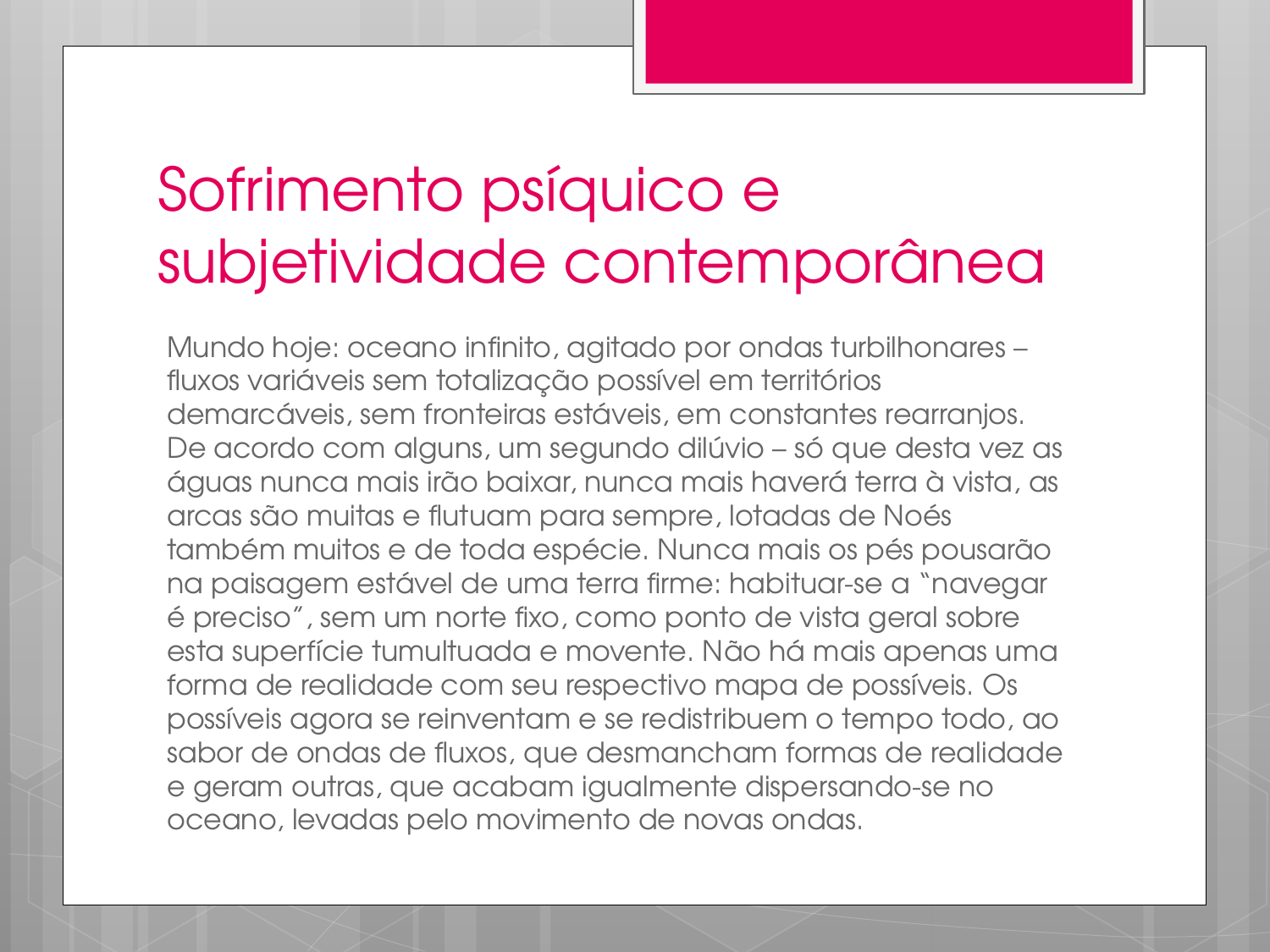

# Sofrimento psíquico e subjetividade contemporânea
Mundo hoje: oceano infinito, agitado por ondas turbilhonares – fluxos variáveis sem totalização possível em territórios demarcáveis, sem fronteiras estáveis, em constantes rearranjos. De acordo com alguns, um segundo dilúvio – só que desta vez as águas nunca mais irão baixar, nunca mais haverá terra à vista, as arcas são muitas e flutuam para sempre, lotadas de Noés também muitos e de toda espécie. Nunca mais os pés pousarão na paisagem estável de uma terra firme: habituar-se a “navegar é preciso”, sem um norte fixo, como ponto de vista geral sobre esta superfície tumultuada e movente. Não há mais apenas uma forma de realidade com seu respectivo mapa de possíveis. Os possíveis agora se reinventam e se redistribuem o tempo todo, ao sabor de ondas de fluxos, que desmancham formas de realidade e geram outras, que acabam igualmente dispersando-se no oceano, levadas pelo movimento de novas ondas.